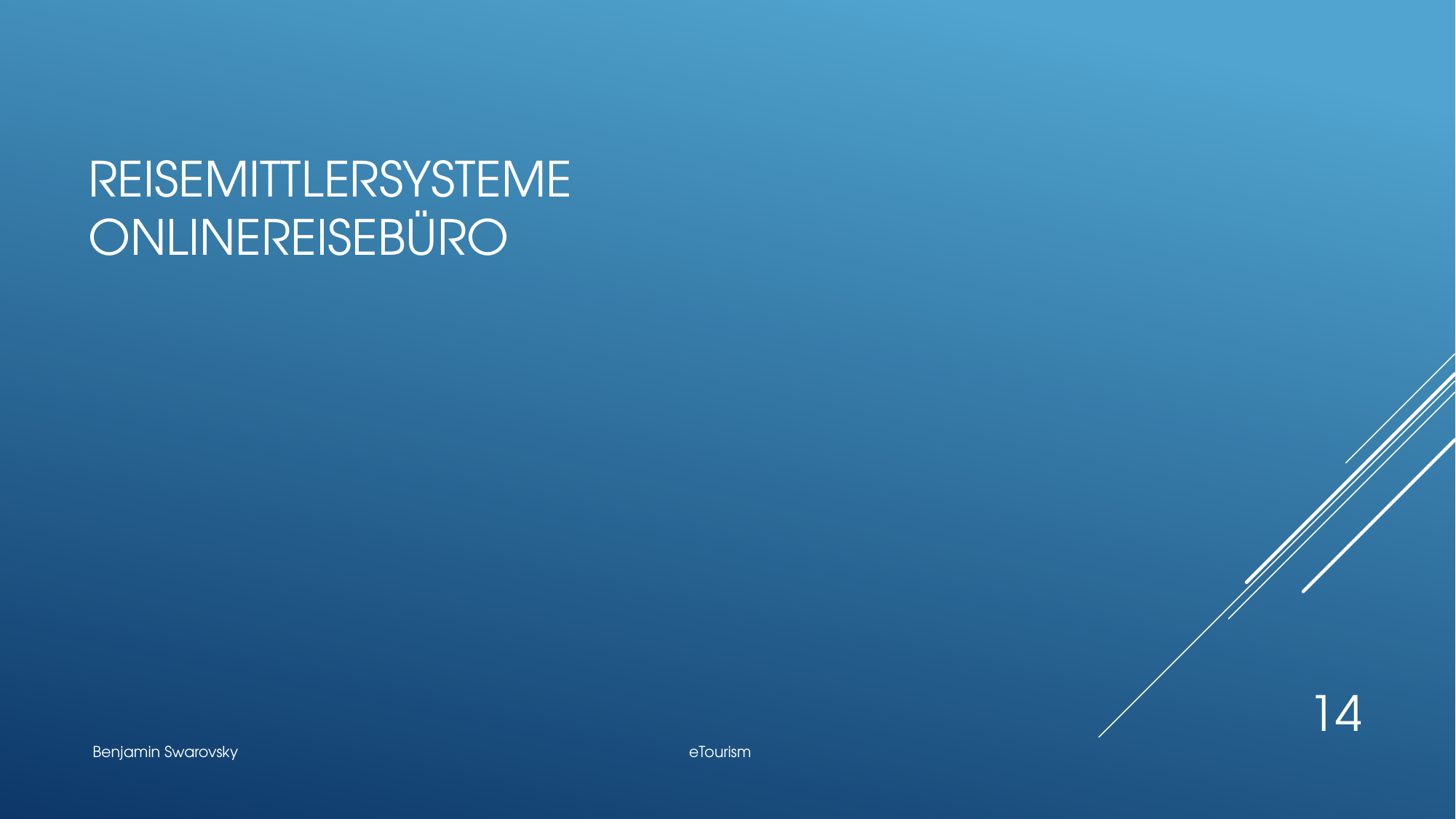

# ReisemittlerSysteme OnlineReisebüro

14
Benjamin Swarovsky                                                                                                            eTourism